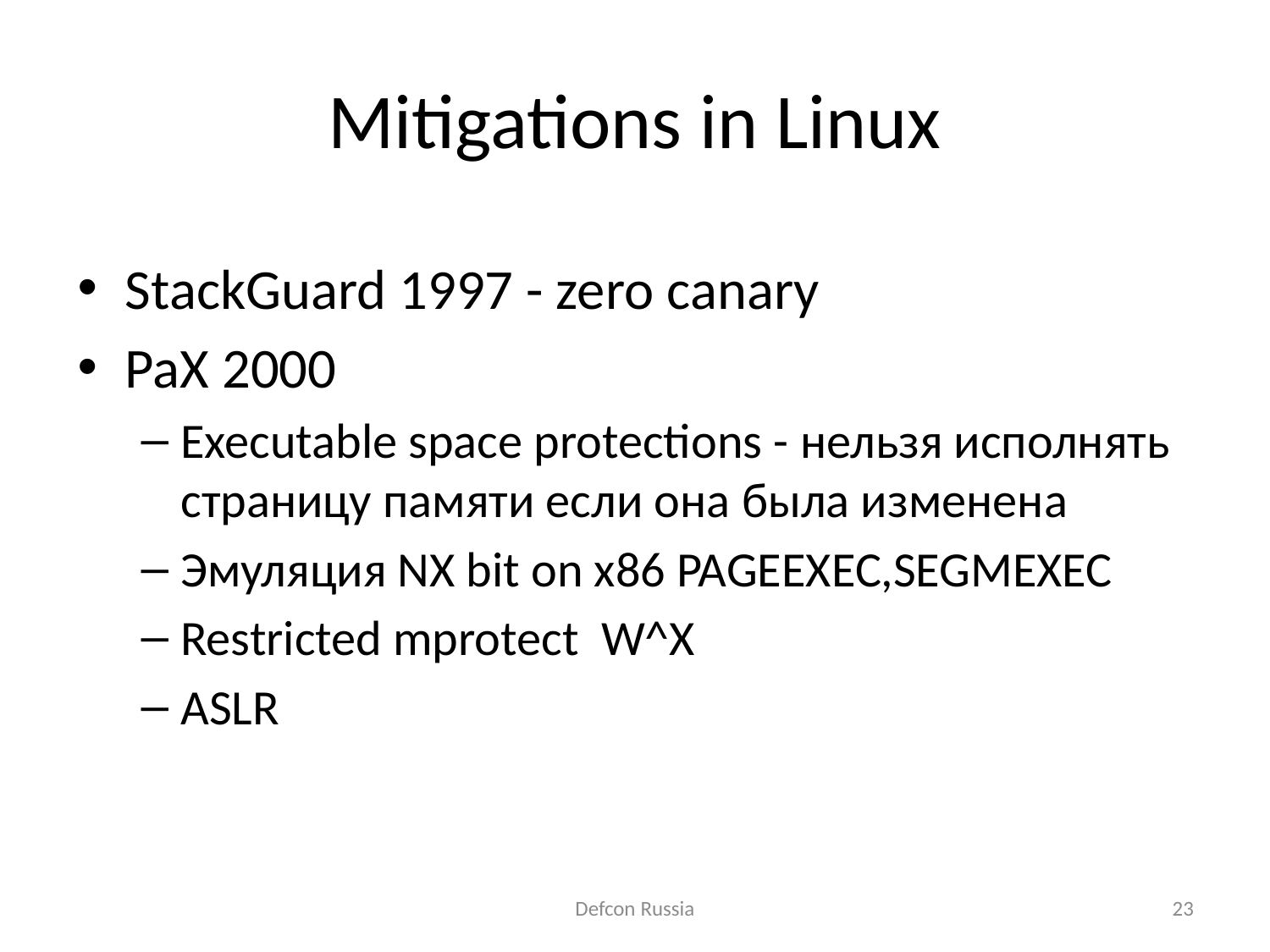

# Mitigations in Linux
StackGuard 1997 - zero canary
PaX 2000
Executable space protections - нельзя исполнять страницу памяти если она была изменена
Эмуляция NX bit on x86 PAGEEXEC,SEGMEXEC
Restricted mprotect  W^X
ASLR

Defcon Russia
23